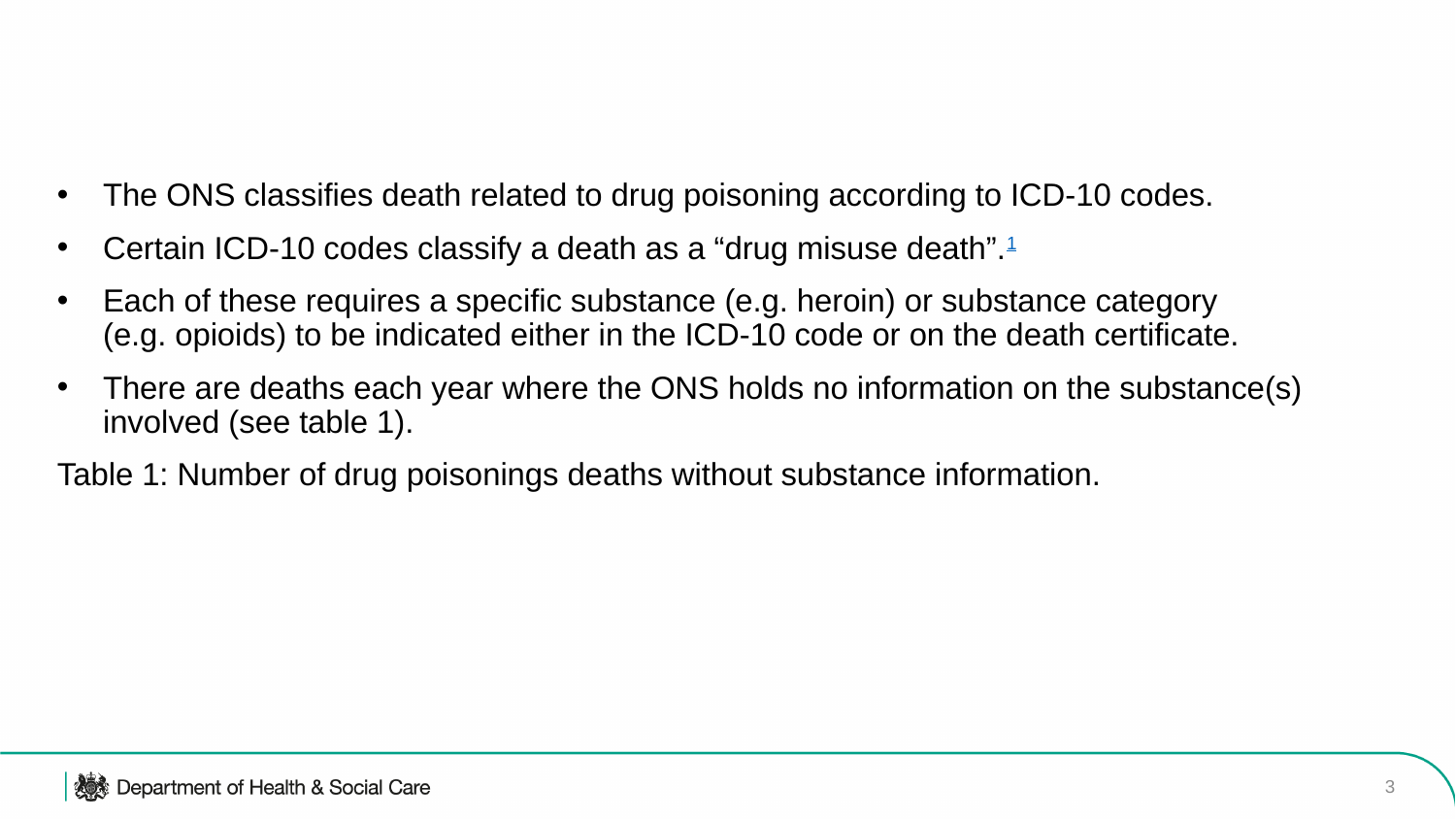

The ONS classifies death related to drug poisoning according to ICD-10 codes.
Certain ICD-10 codes classify a death as a “drug misuse death”.1
Each of these requires a specific substance (e.g. heroin) or substance category (e.g. opioids) to be indicated either in the ICD-10 code or on the death certificate.
There are deaths each year where the ONS holds no information on the substance(s) involved (see table 1).
Table 1: Number of drug poisonings deaths without substance information.
3